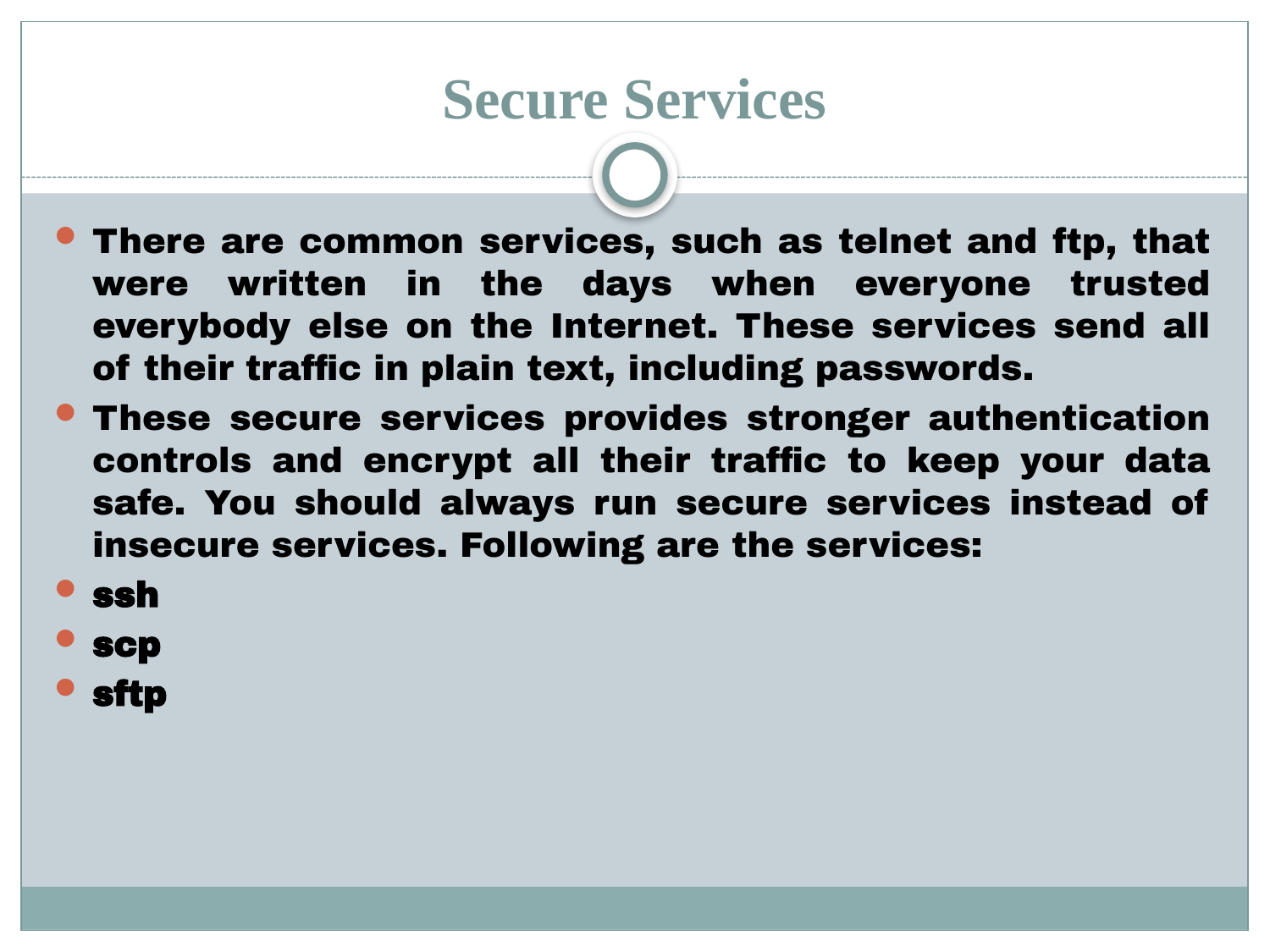

# Secure Services
There are common services, such as telnet and ftp, that were written in the days when everyone trusted everybody else on the Internet. These services send all of their traffic in plain text, including passwords.
These secure services provides stronger authentication controls and encrypt all their traffic to keep your data safe. You should always run secure services instead of insecure services. Following are the services:
ssh
scp
sftp